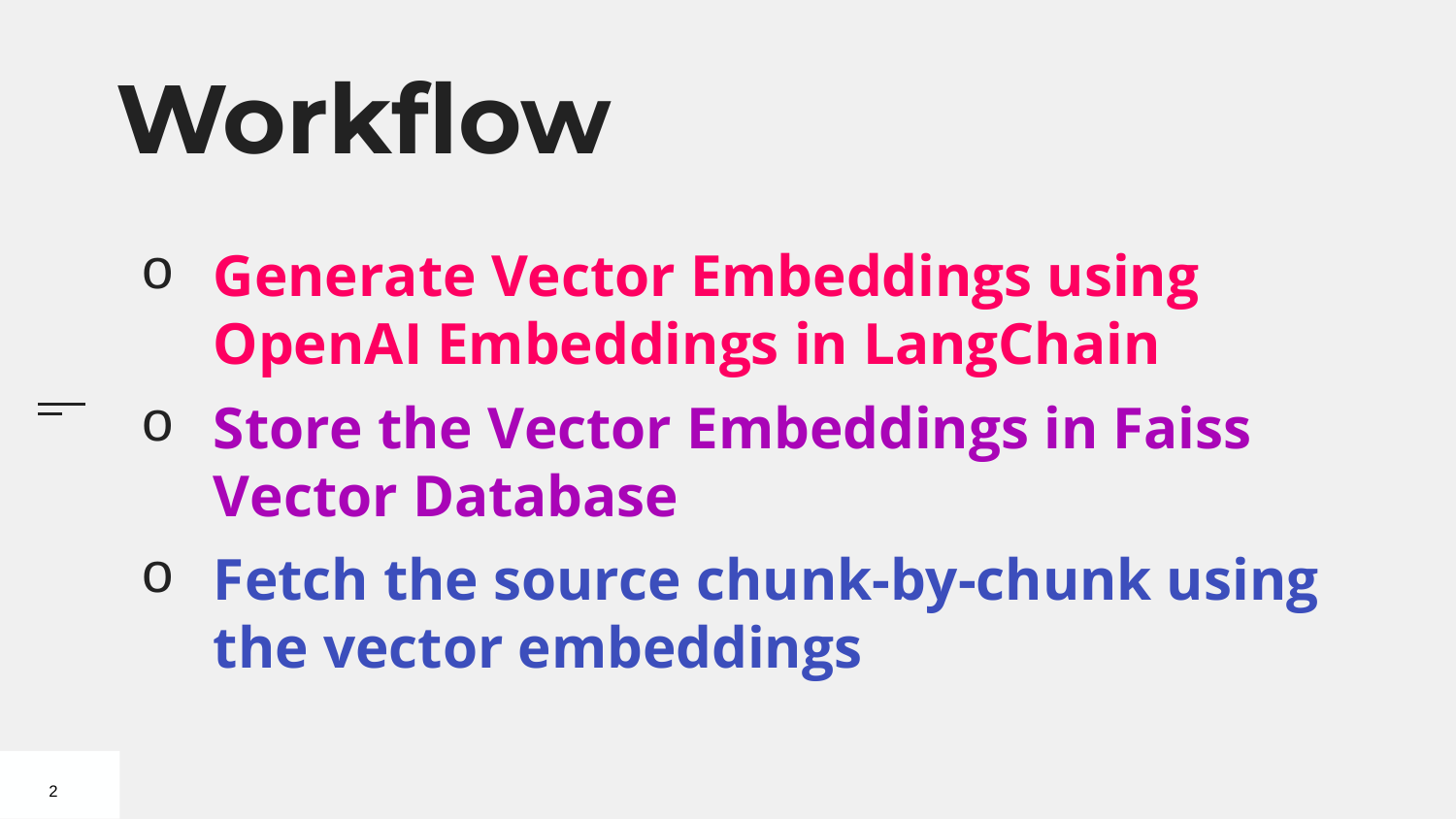

# Workflow
Generate Vector Embeddings using OpenAI Embeddings in LangChain
Store the Vector Embeddings in Faiss Vector Database
Fetch the source chunk-by-chunk using the vector embeddings
2